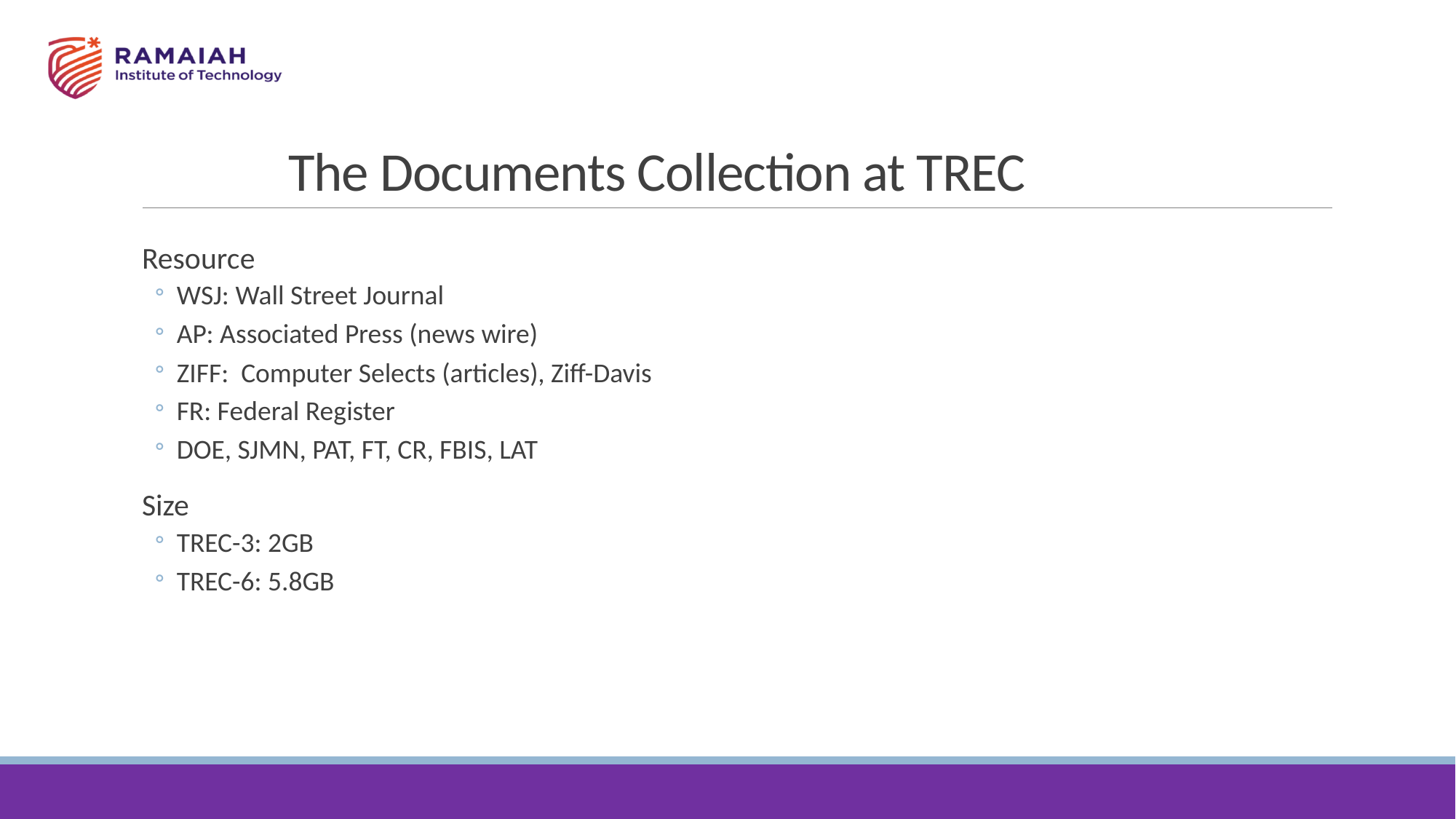

# The Documents Collection at TREC
Resource
WSJ: Wall Street Journal
AP: Associated Press (news wire)
ZIFF:  Computer Selects (articles), Ziff-Davis
FR: Federal Register
DOE, SJMN, PAT, FT, CR, FBIS, LAT
Size
TREC-3: 2GB
TREC-6: 5.8GB